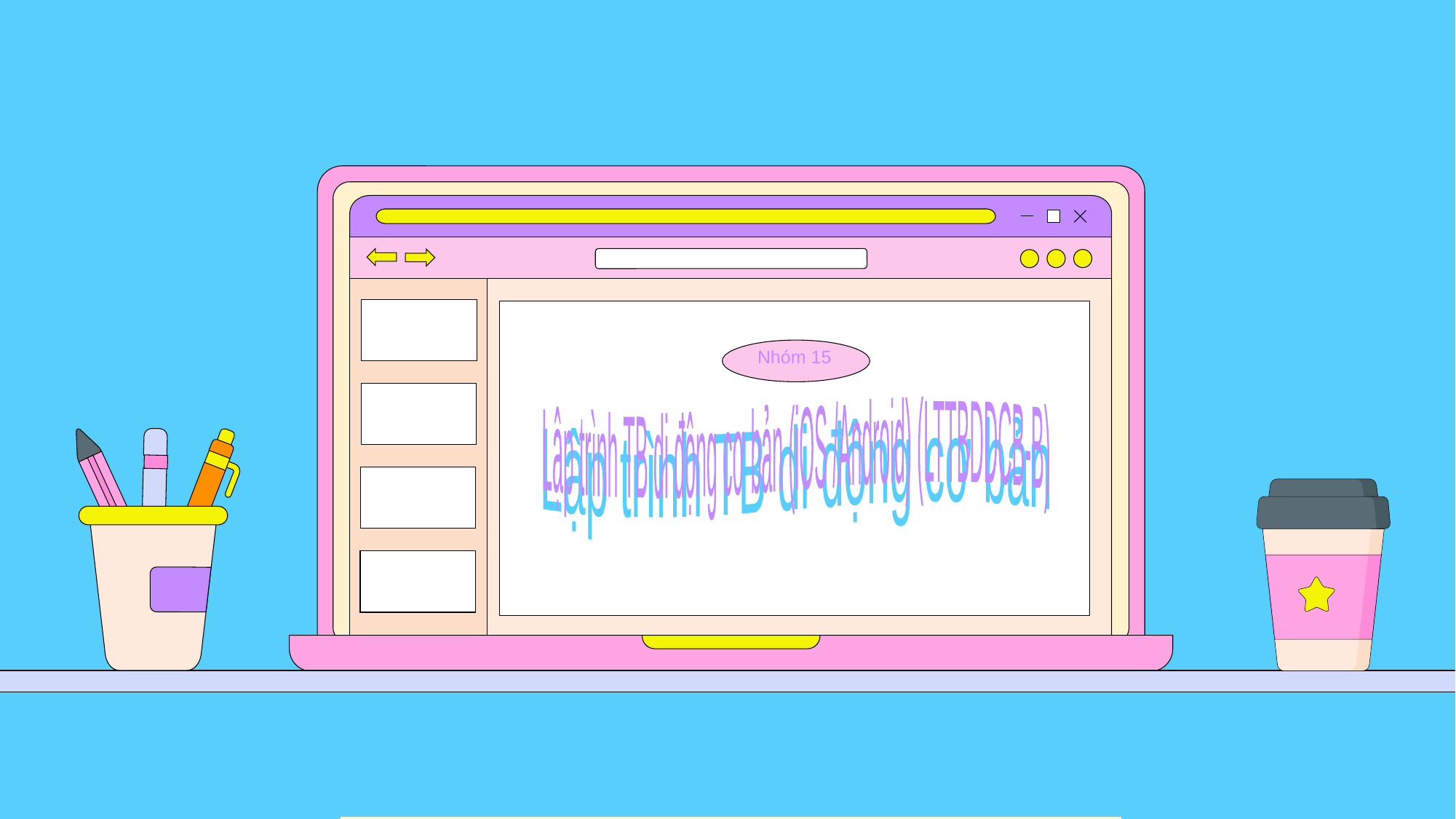

Nhóm 15
Lập trình TB di động cơ bản (iOS /Android) (LTTBDDCB-B)
Lập trình TB di động cơ bản